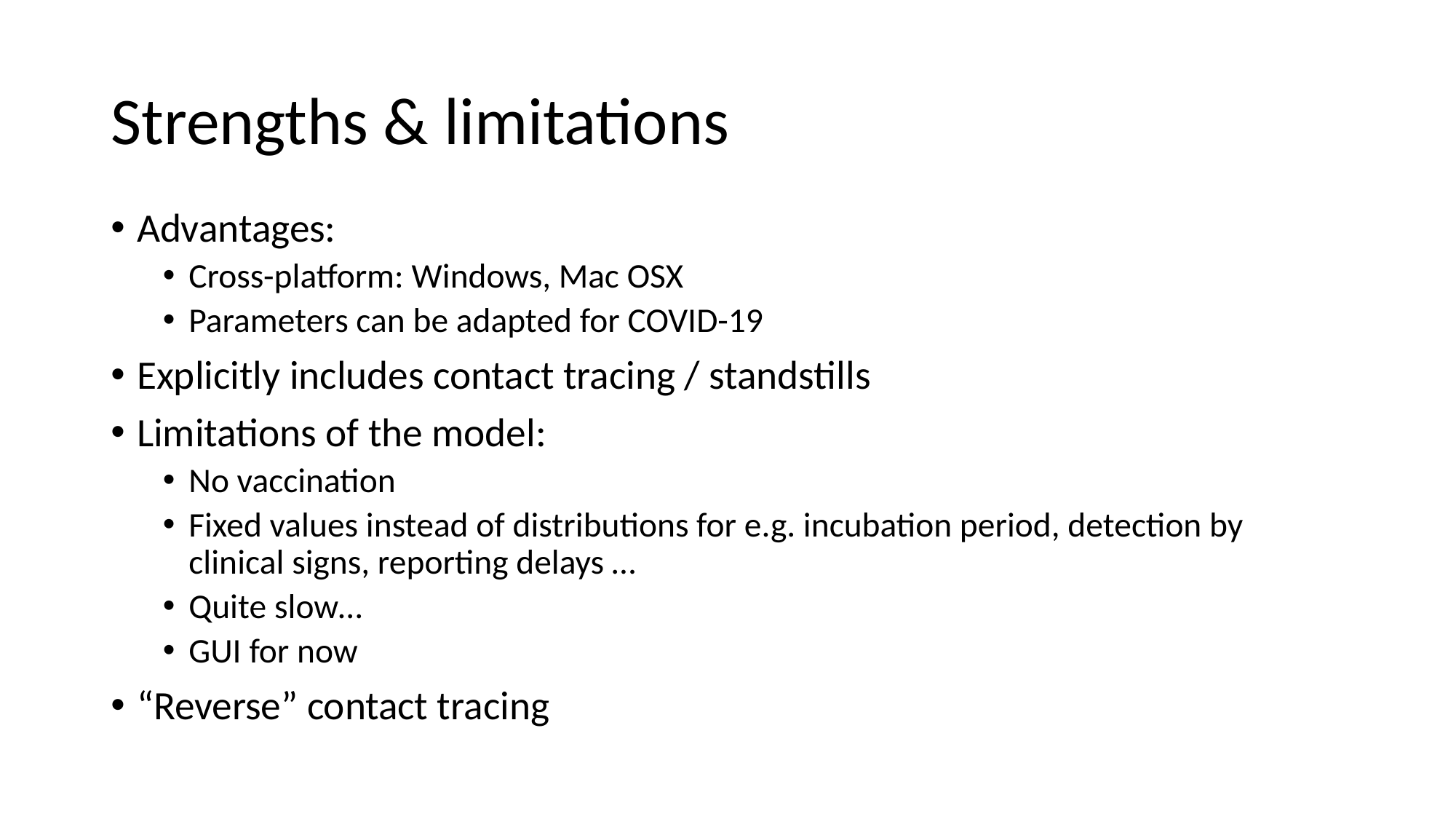

# Strengths & limitations
Advantages:
Cross-platform: Windows, Mac OSX
Parameters can be adapted for COVID-19
Explicitly includes contact tracing / standstills
Limitations of the model:
No vaccination
Fixed values instead of distributions for e.g. incubation period, detection by clinical signs, reporting delays …
Quite slow…
GUI for now
“Reverse” contact tracing